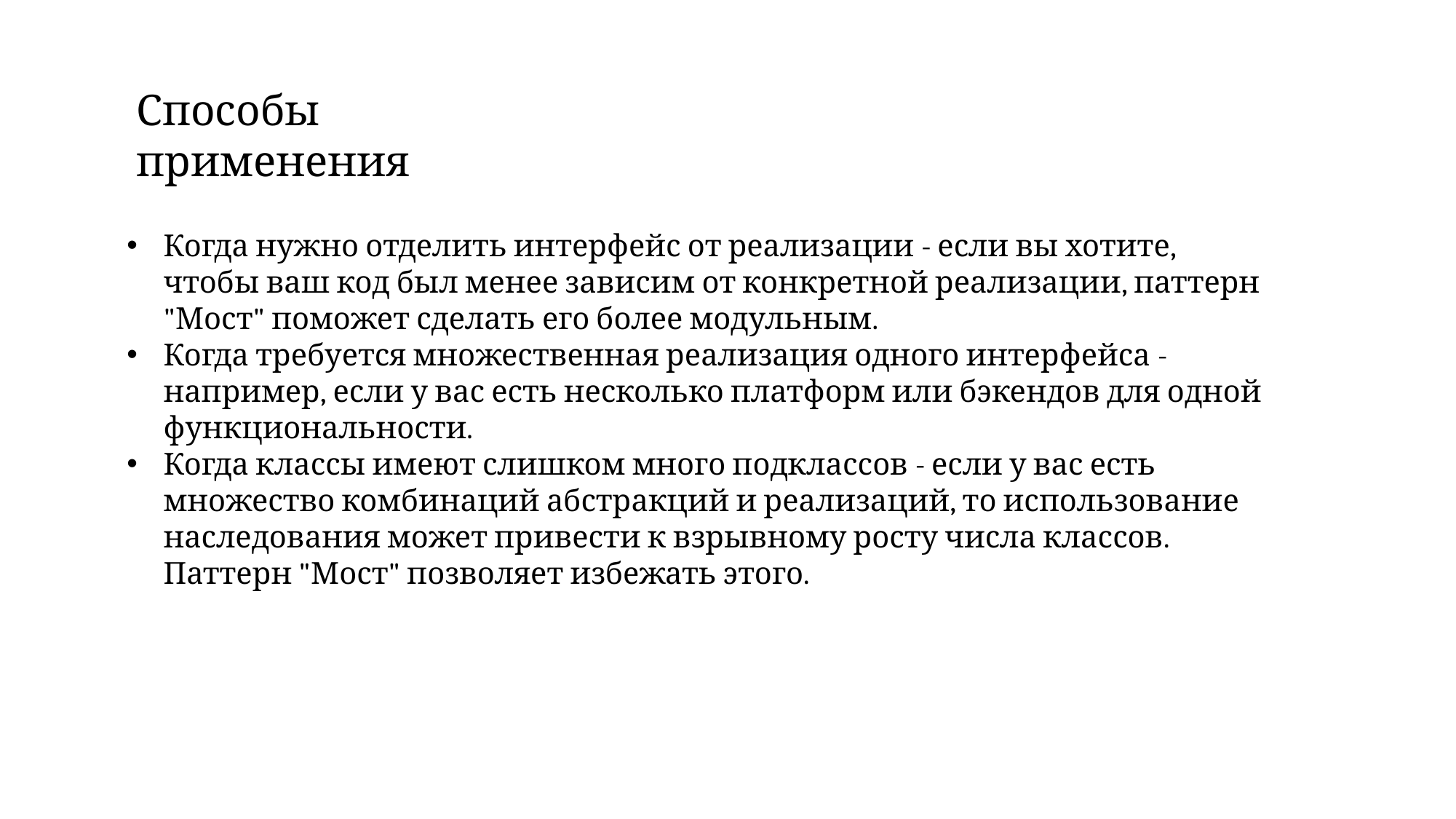

# Способы применения
Когда нужно отделить интерфейс от реализации - если вы хотите, чтобы ваш код был менее зависим от конкретной реализации, паттерн "Мост" поможет сделать его более модульным.
Когда требуется множественная реализация одного интерфейса - например, если у вас есть несколько платформ или бэкендов для одной функциональности.
Когда классы имеют слишком много подклассов - если у вас есть множество комбинаций абстракций и реализаций, то использование наследования может привести к взрывному росту числа классов. Паттерн "Мост" позволяет избежать этого.